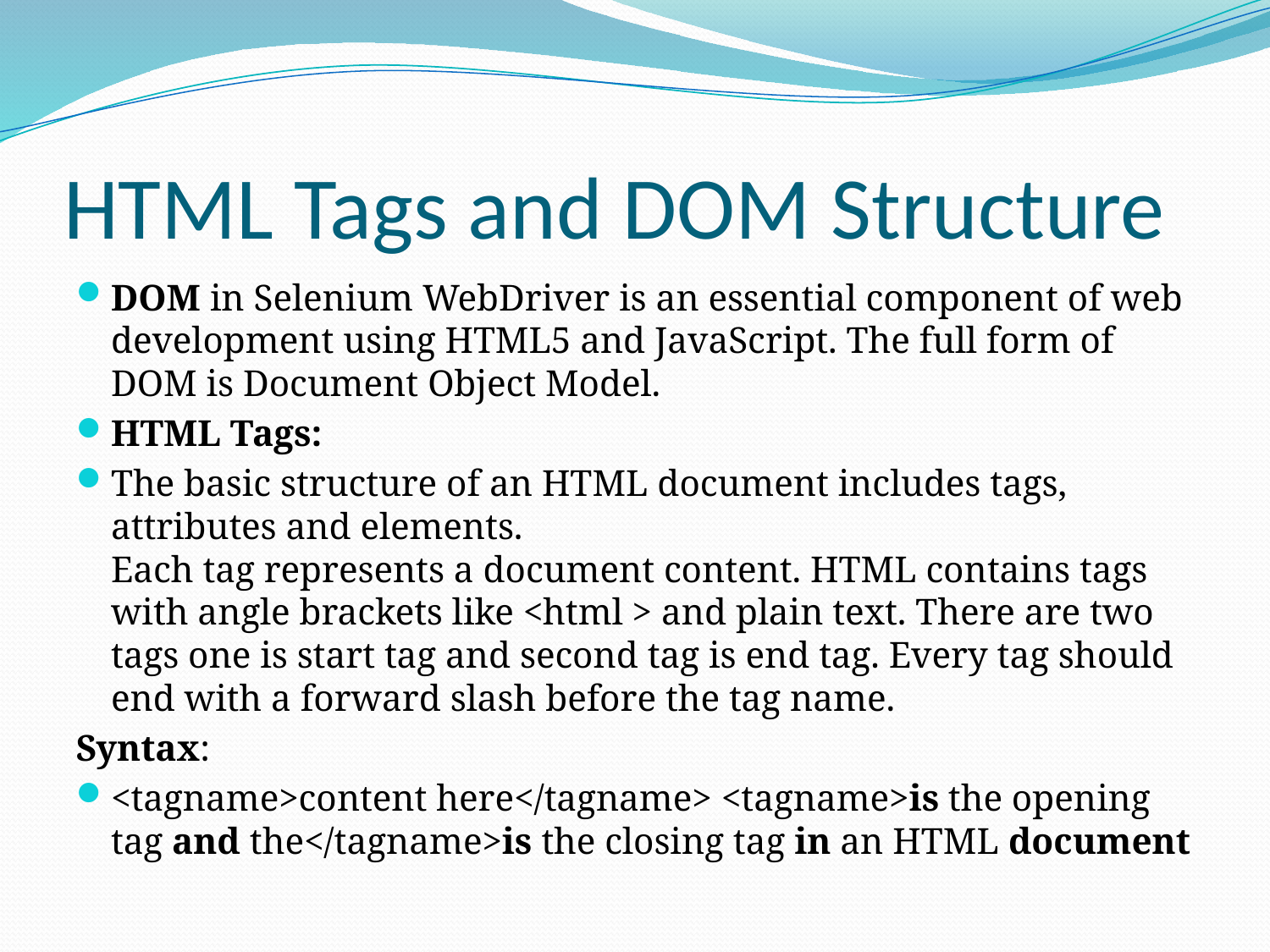

# HTML Tags and DOM Structure
DOM in Selenium WebDriver is an essential component of web development using HTML5 and JavaScript. The full form of DOM is Document Object Model.
HTML Tags:
The basic structure of an HTML document includes tags, attributes and elements.
Each tag represents a document content. HTML contains tags with angle brackets like <html > and plain text. There are two tags one is start tag and second tag is end tag. Every tag should end with a forward slash before the tag name.
Syntax:
<tagname>content here</tagname> <tagname>is the opening tag and the</tagname>is the closing tag in an HTML document